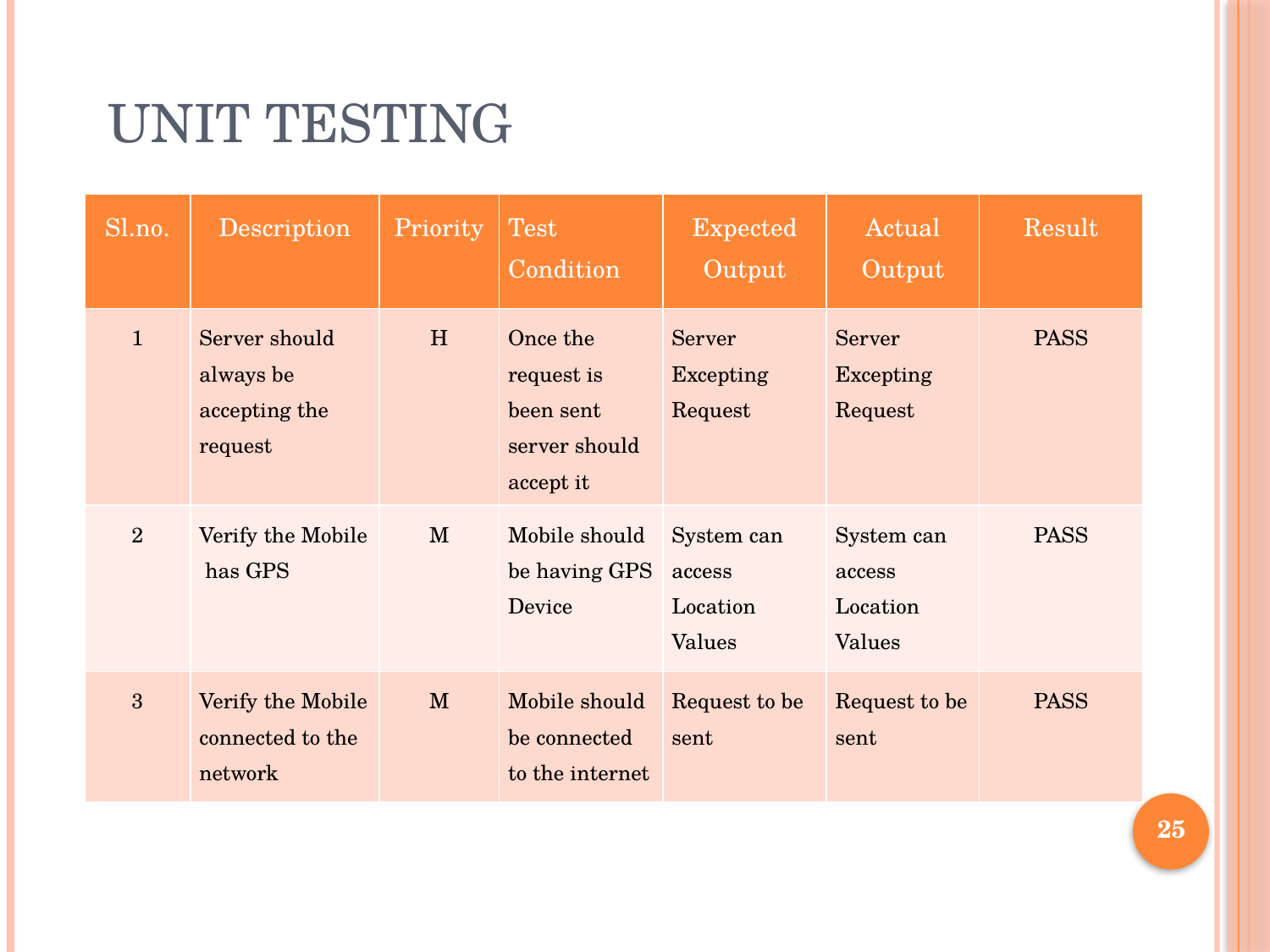

# Unit TESTING
| Sl.no. | Description | Priority | Test Condition | Expected Output | Actual Output | Result |
| --- | --- | --- | --- | --- | --- | --- |
| 1 | Server should always be accepting the request | H | Once the request is been sent server should accept it | Server Excepting Request | Server Excepting Request | PASS |
| 2 | Verify the Mobile has GPS | M | Mobile should be having GPS Device | System can access Location Values | System can access Location Values | PASS |
| 3 | Verify the Mobile connected to the network | M | Mobile should be connected to the internet | Request to be sent | Request to be sent | PASS |
25